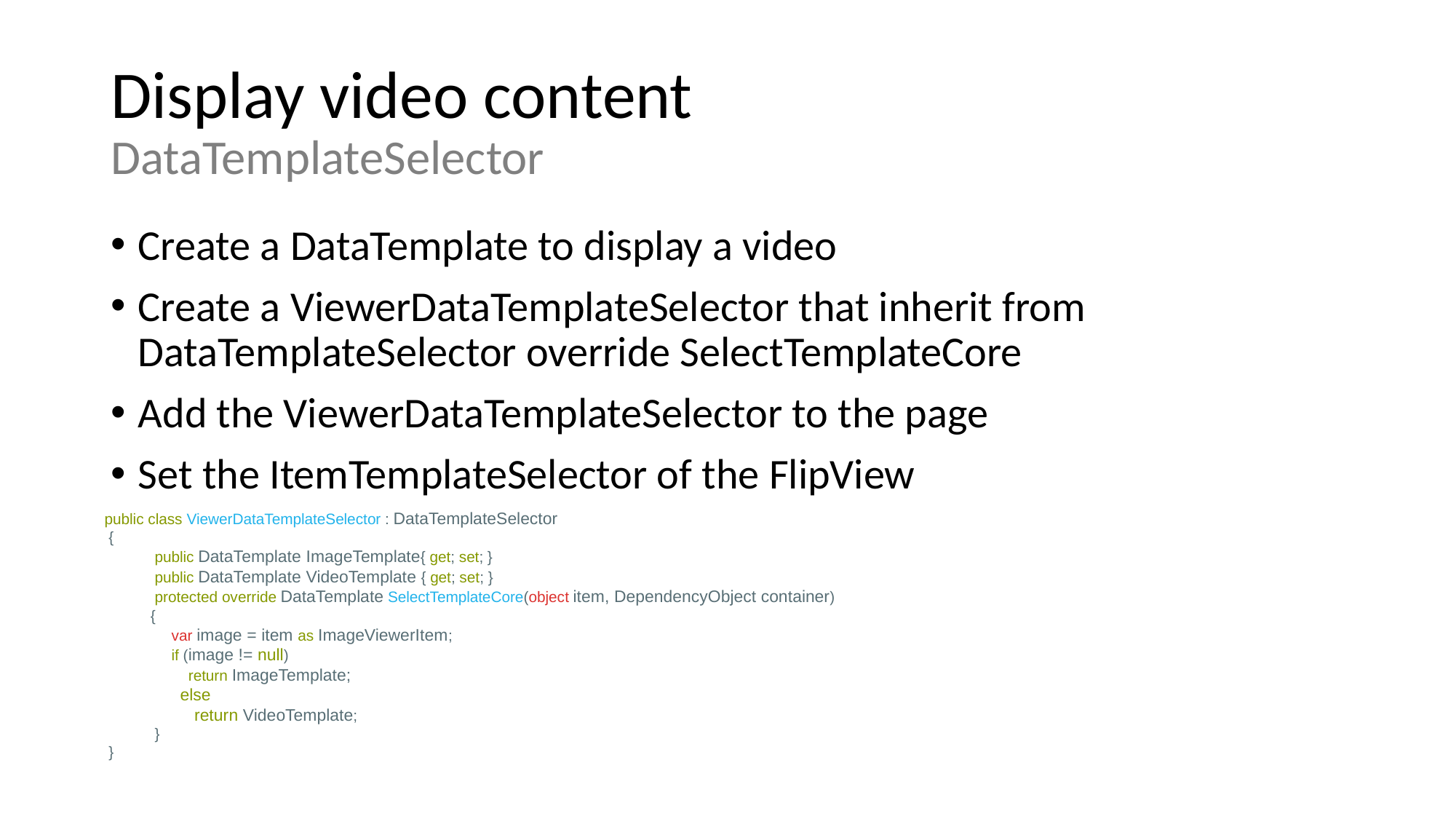

# Display video content DataTemplateSelector
Create a DataTemplate to display a video
Create a ViewerDataTemplateSelector that inherit from DataTemplateSelector override SelectTemplateCore
Add the ViewerDataTemplateSelector to the page
Set the ItemTemplateSelector of the FlipView

public class ViewerDataTemplateSelector : DataTemplateSelector
 {
            public DataTemplate ImageTemplate{ get; set; }
            public DataTemplate VideoTemplate { get; set; }
            protected override DataTemplate SelectTemplateCore(object item, DependencyObject container)
           {
                var image = item as ImageViewerItem;
                if (image != null)
                    return ImageTemplate;
                else
                   return VideoTemplate;
            }
 }